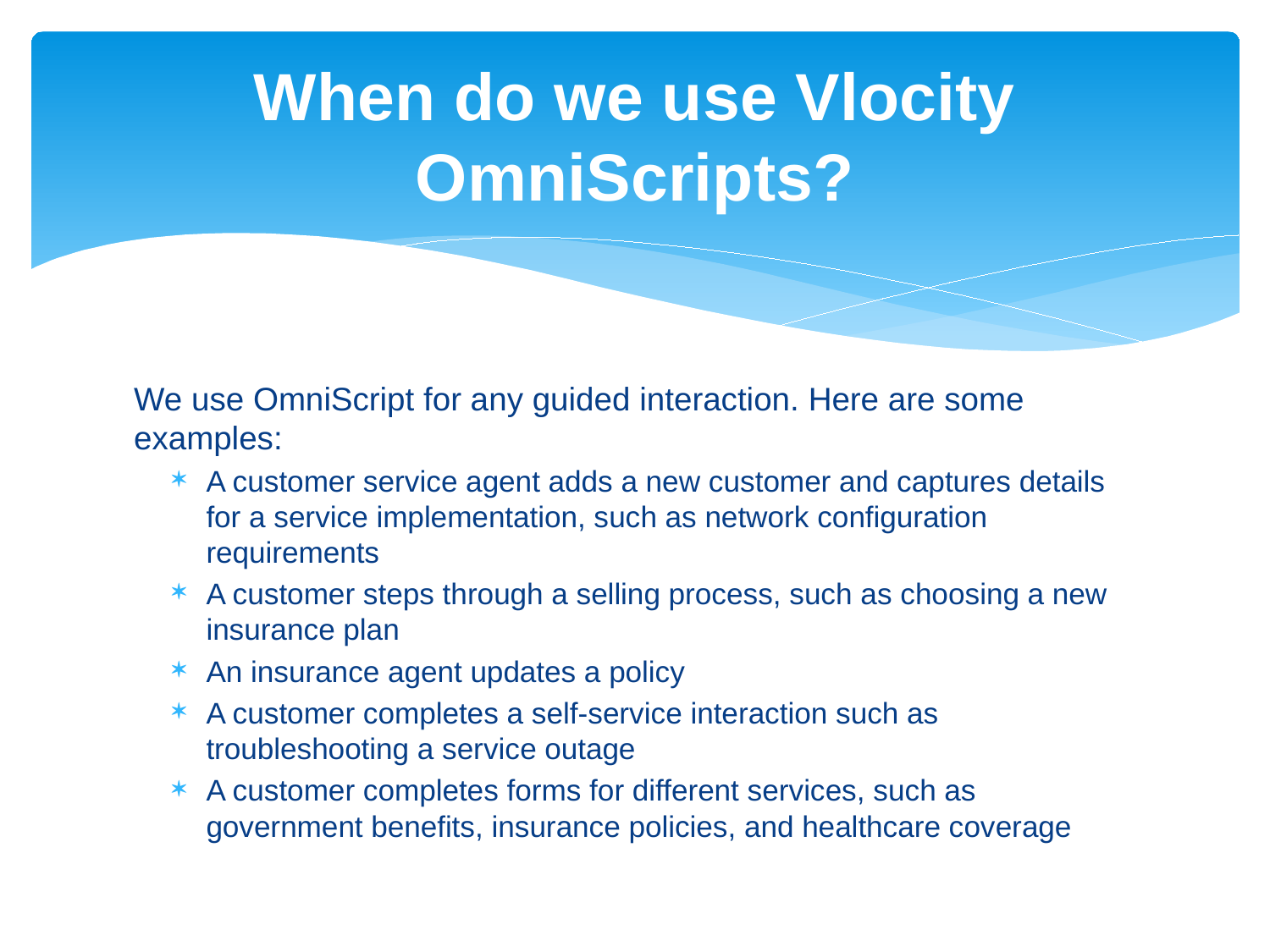

# When do we use Vlocity OmniScripts?
We use OmniScript for any guided interaction. Here are some examples:
A customer service agent adds a new customer and captures details for a service implementation, such as network configuration requirements
A customer steps through a selling process, such as choosing a new insurance plan
An insurance agent updates a policy
A customer completes a self-service interaction such as troubleshooting a service outage
A customer completes forms for different services, such as government benefits, insurance policies, and healthcare coverage